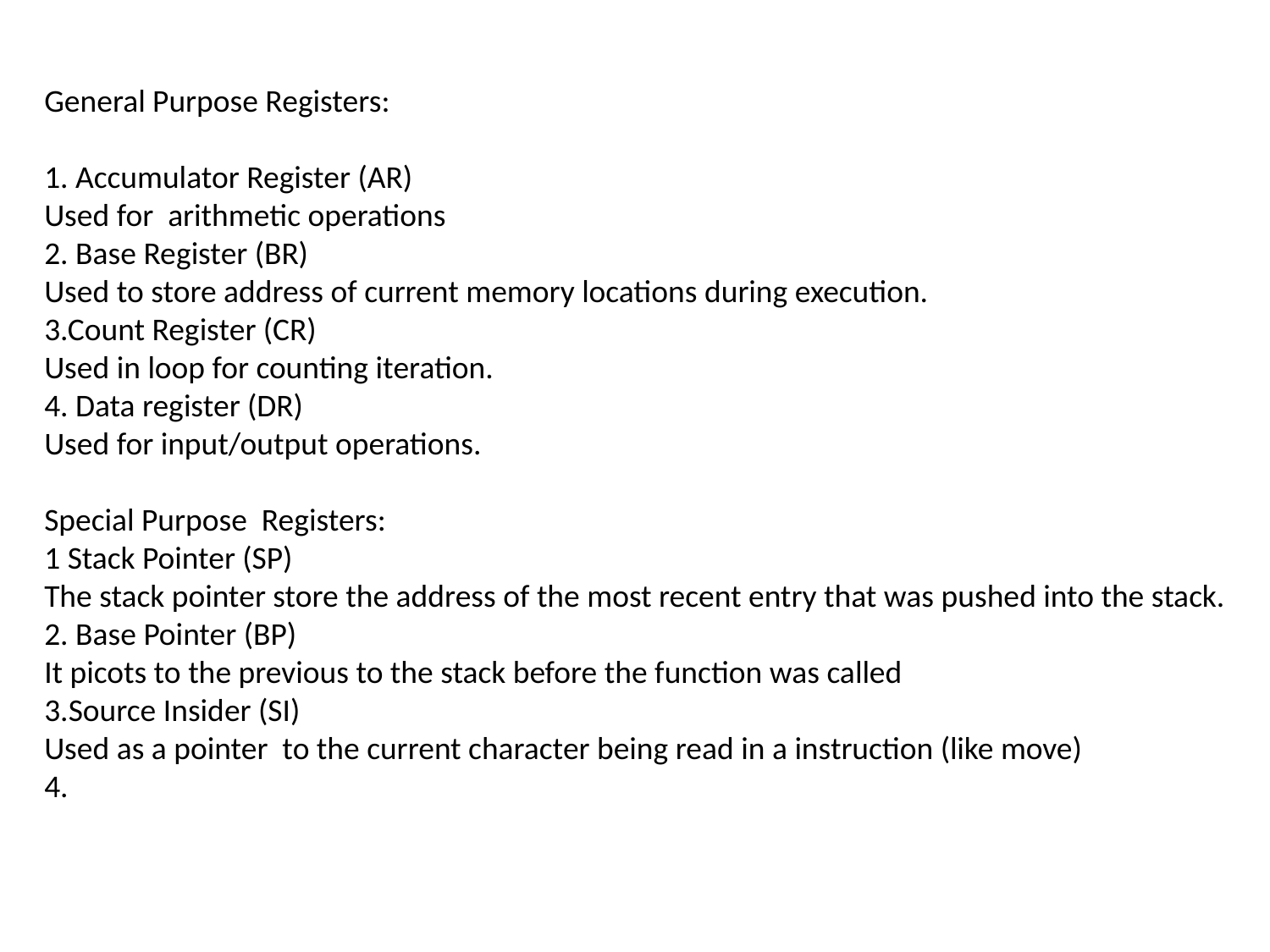

General Purpose Registers:

1. Accumulator Register (AR)
Used for  arithmetic operations
2. Base Register (BR)
Used to store address of current memory locations during execution.
3.Count Register (CR)
Used in loop for counting iteration.
4. Data register (DR)
Used for input/output operations.

Special Purpose  Registers:
1 Stack Pointer (SP)
The stack pointer store the address of the most recent entry that was pushed into the stack.
2. Base Pointer (BP)
It picots to the previous to the stack before the function was called
3.Source Insider (SI)
Used as a pointer  to the current character being read in a instruction (like move)
4.